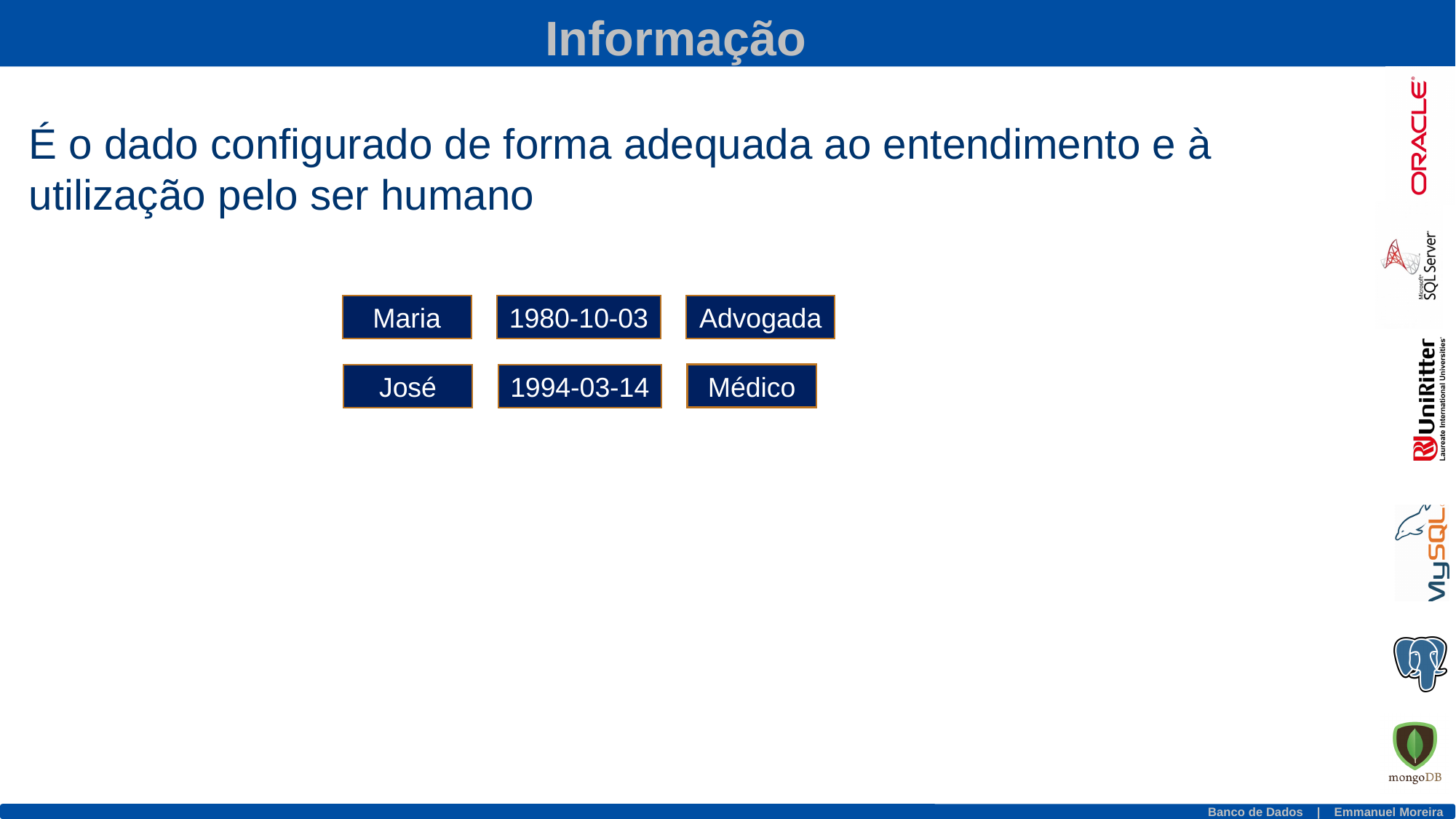

Informação
É o dado configurado de forma adequada ao entendimento e à utilização pelo ser humano
Maria
1980-10-03
Advogada
Médico
José
1994-03-14